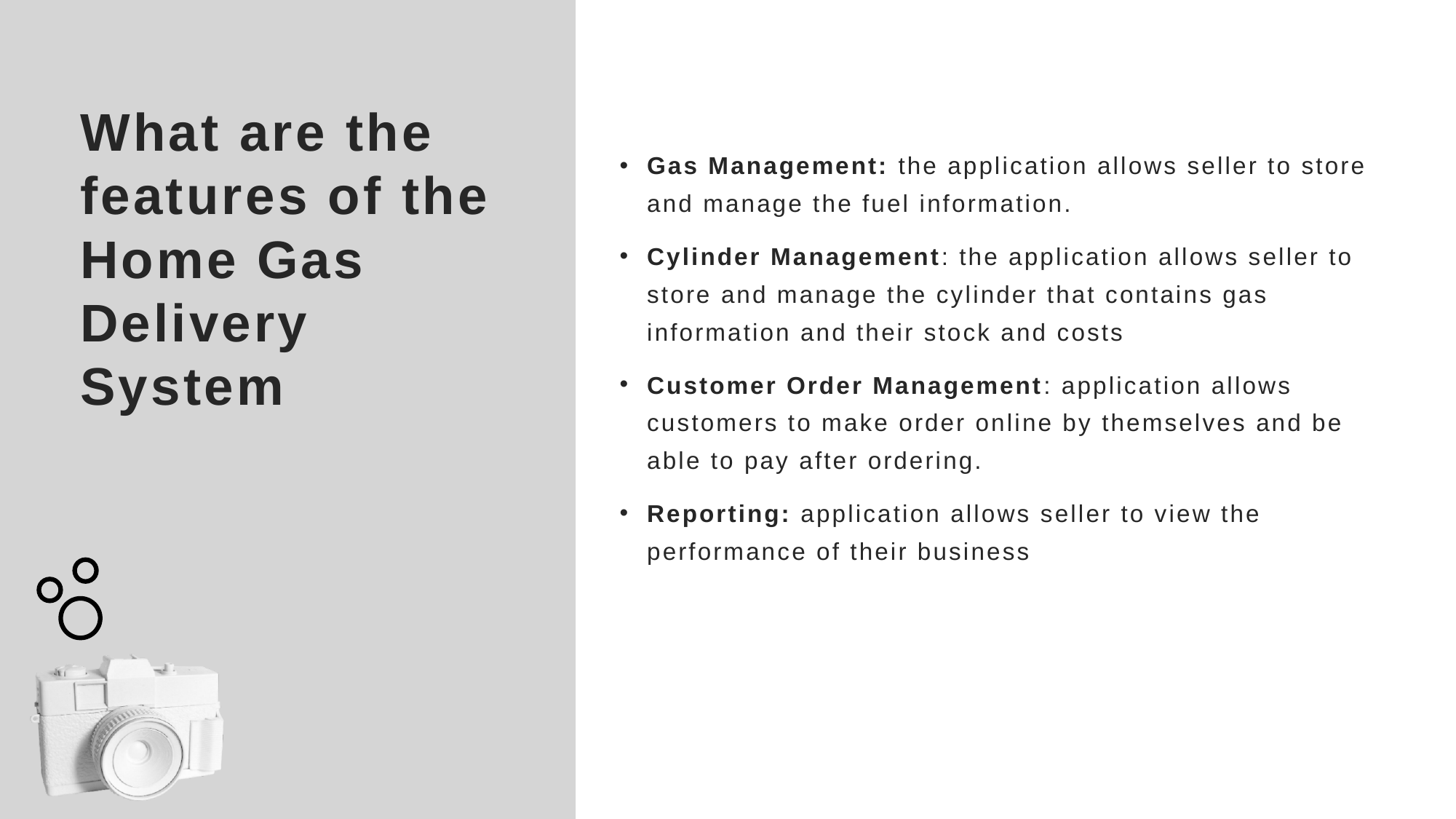

Gas Management: the application allows seller to store and manage the fuel information.
Cylinder Management: the application allows seller to store and manage the cylinder that contains gas information and their stock and costs
Customer Order Management: application allows customers to make order online by themselves and be able to pay after ordering.
Reporting: application allows seller to view the performance of their business

# What are the features of the Home Gas Delivery System